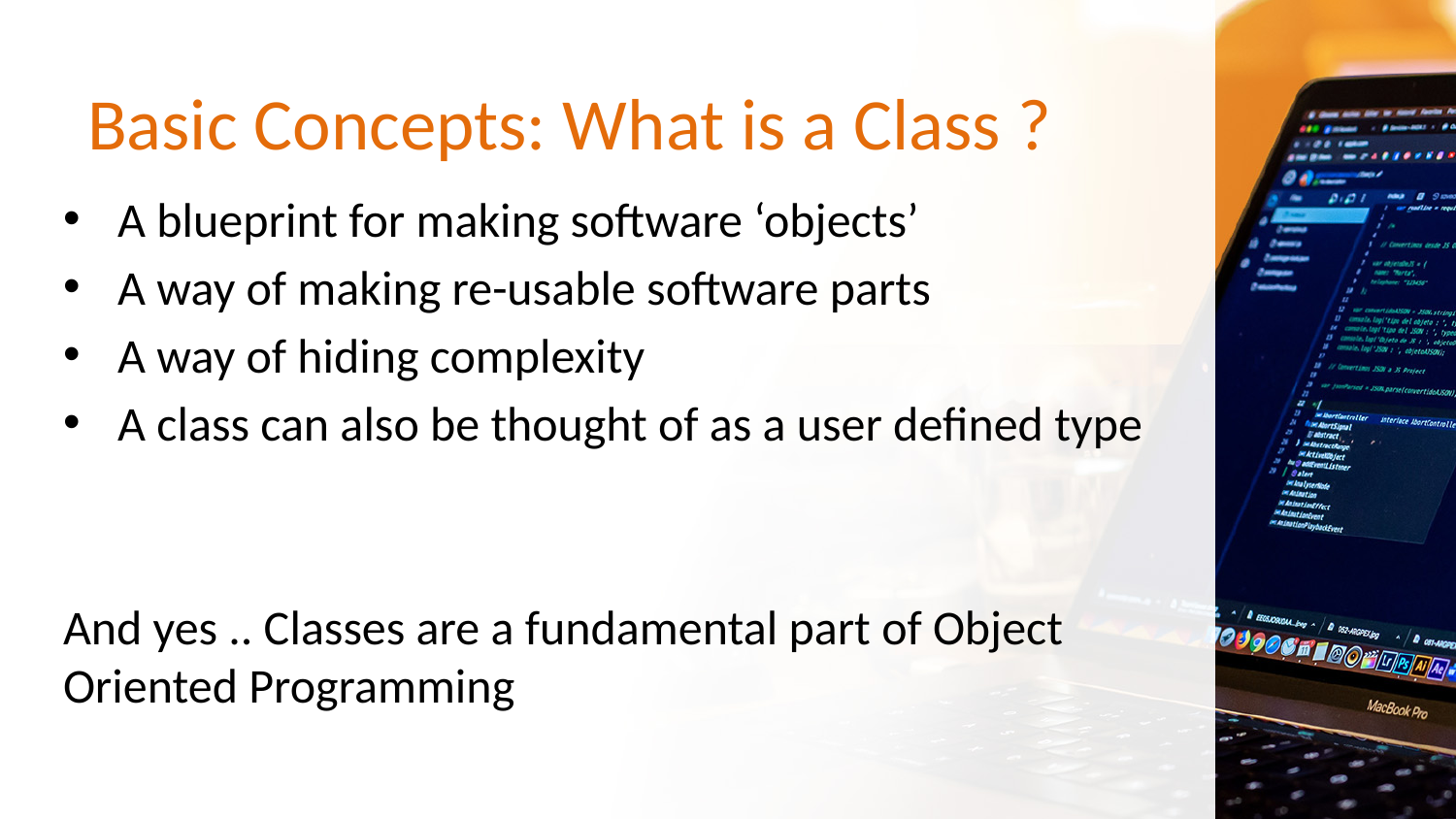

# Basic Concepts: What is a Class ?
A blueprint for making software ‘objects’
A way of making re-usable software parts
A way of hiding complexity
A class can also be thought of as a user defined type

And yes .. Classes are a fundamental part of Object Oriented Programming